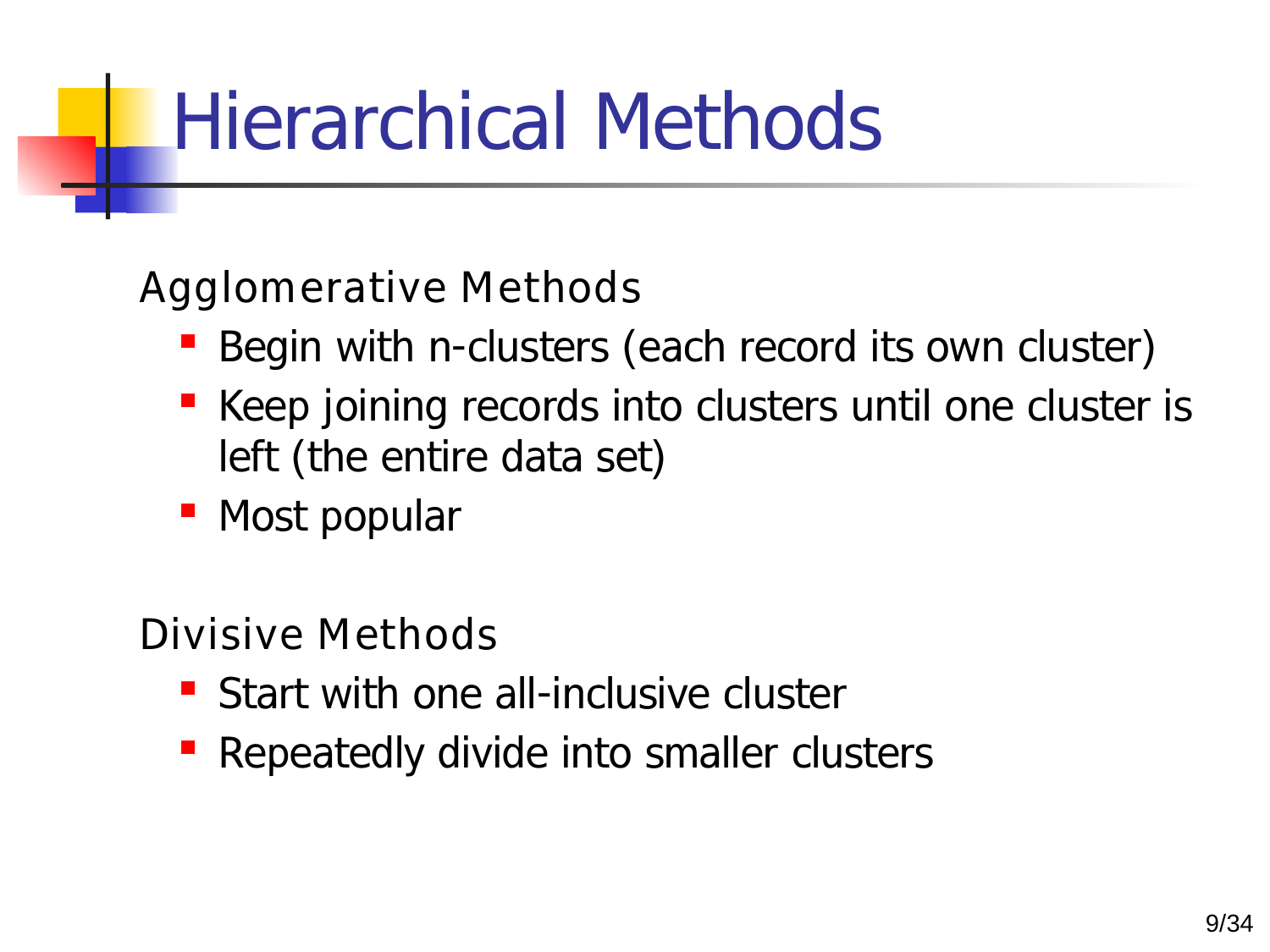

# Hierarchical Methods
Agglomerative Methods
Begin with n-clusters (each record its own cluster)
Keep joining records into clusters until one cluster is left (the entire data set)
Most popular

Divisive Methods
Start with one all-inclusive cluster
Repeatedly divide into smaller clusters

9/34